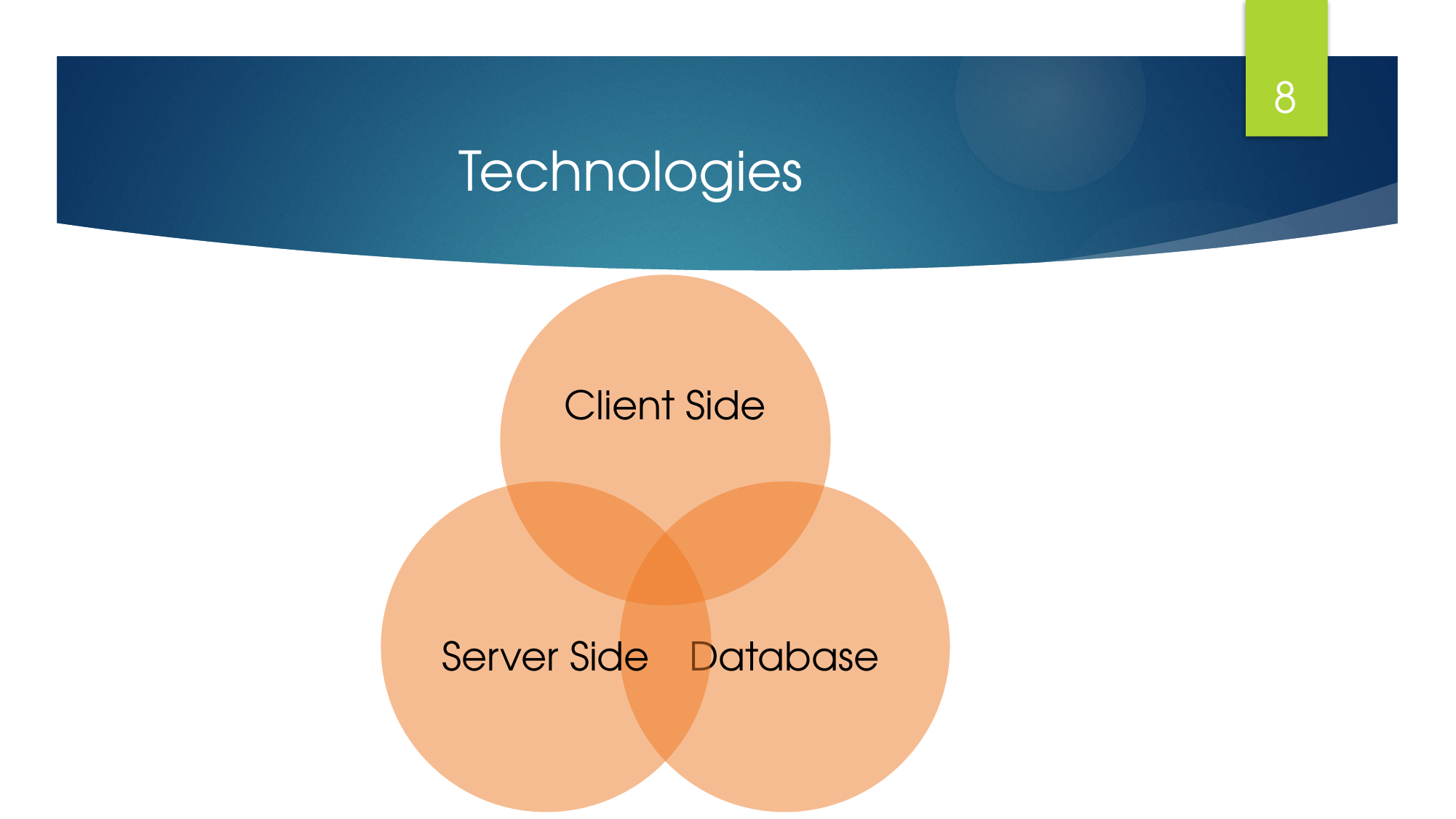

8
# Technologies
Client Side
Database
Server Side